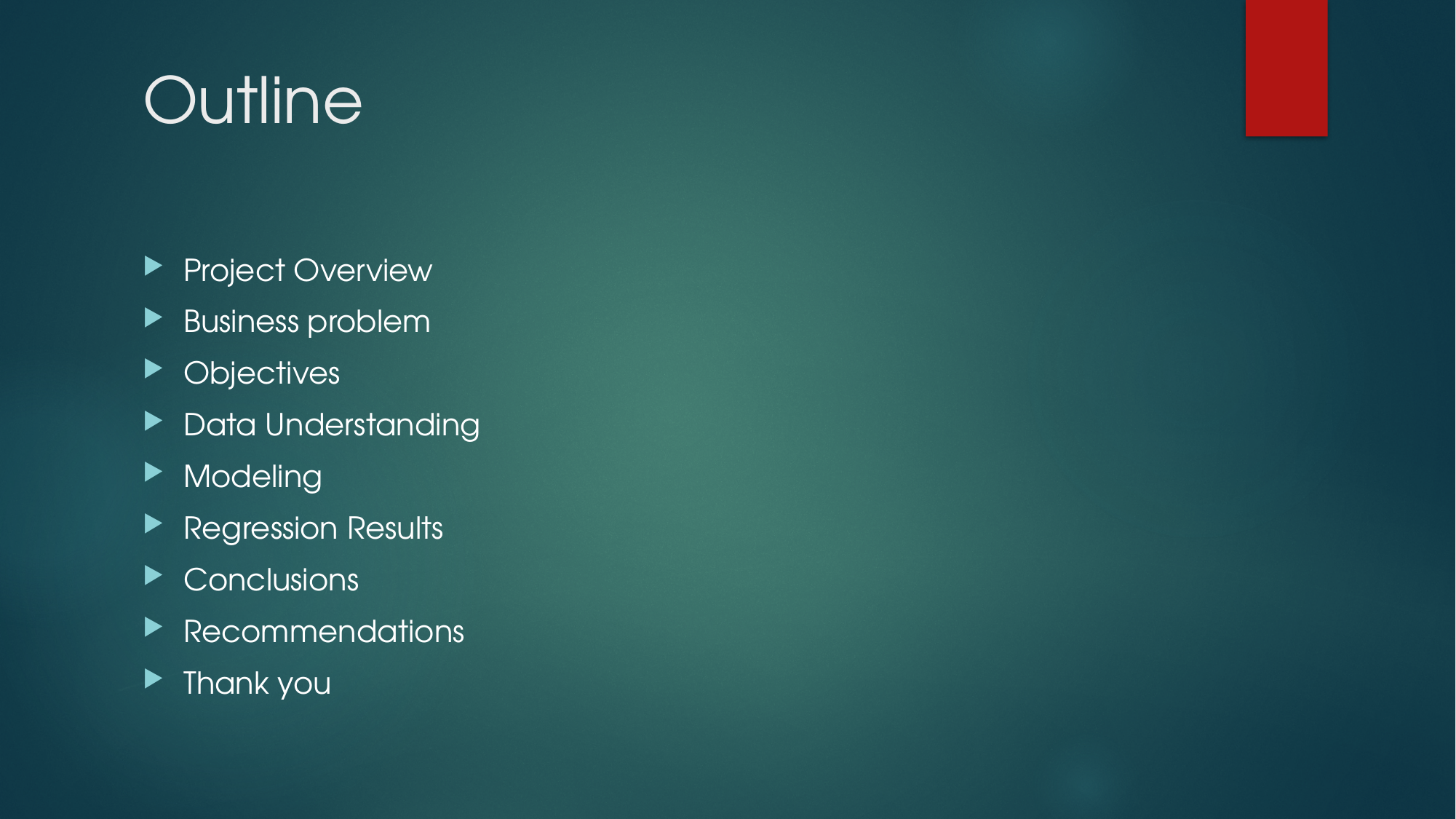

# Outline
Project Overview
Business problem
Objectives
Data Understanding
Modeling
Regression Results
Conclusions
Recommendations
Thank you